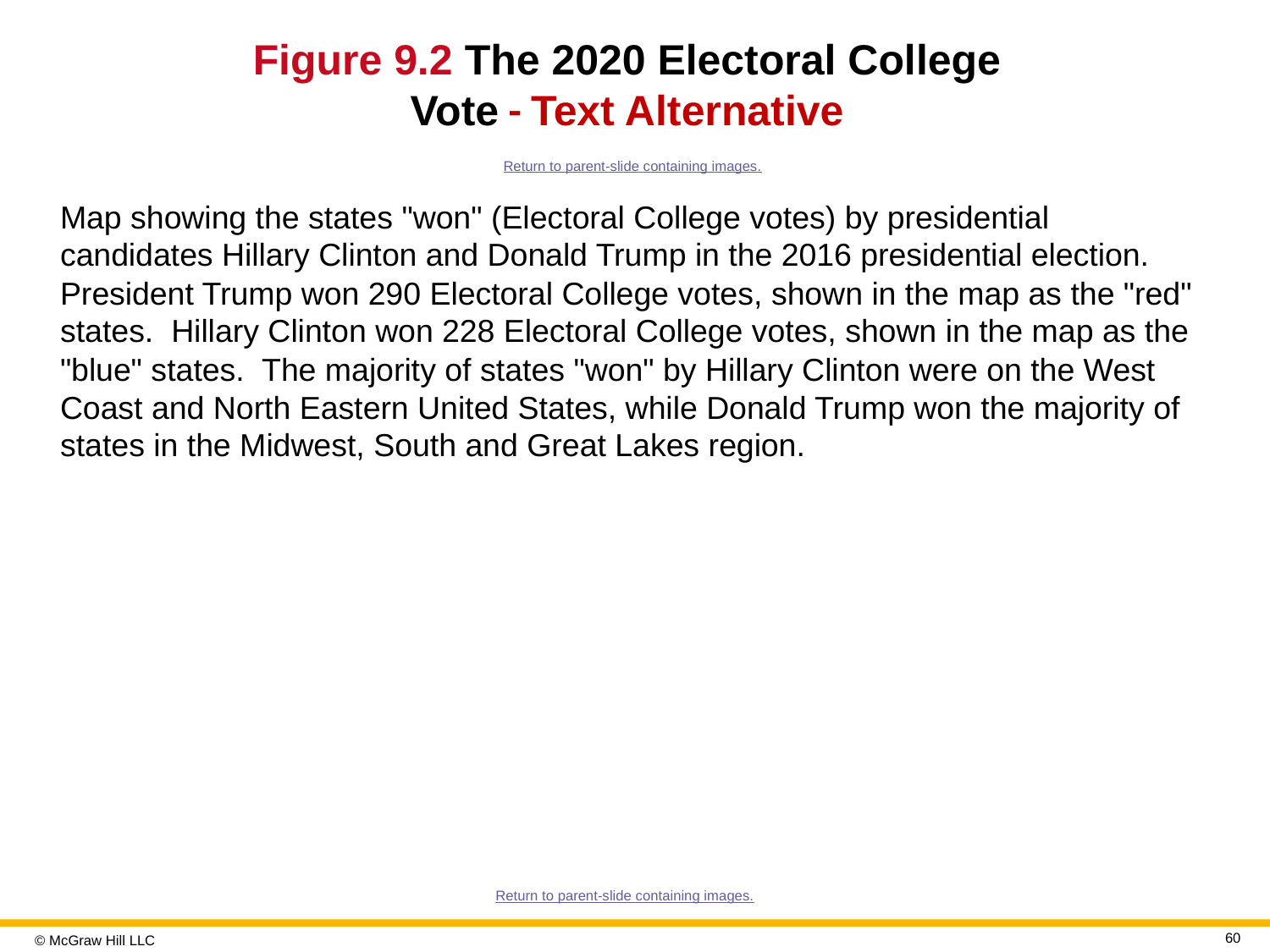

# Figure 9.2 The 2020 Electoral College Vote - Text Alternative
Return to parent-slide containing images.
Map showing the states "won" (Electoral College votes) by presidential candidates Hillary Clinton and Donald Trump in the 2016 presidential election. President Trump won 290 Electoral College votes, shown in the map as the "red" states.  Hillary Clinton won 228 Electoral College votes, shown in the map as the "blue" states.  The majority of states "won" by Hillary Clinton were on the West Coast and North Eastern United States, while Donald Trump won the majority of states in the Midwest, South and Great Lakes region.
Return to parent-slide containing images.
60